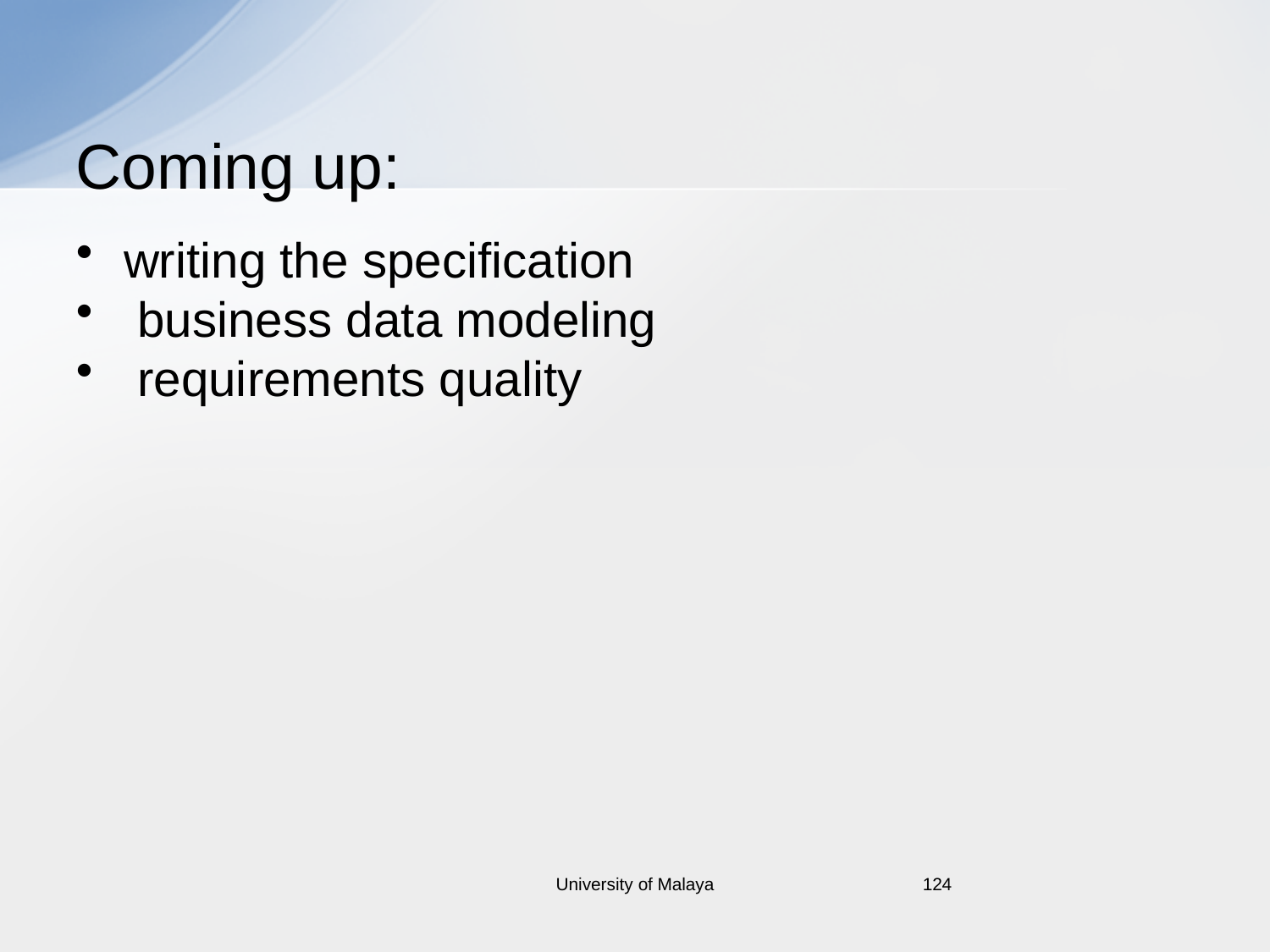

# Coming up:
writing the specification
 business data modeling
 requirements quality
University of Malaya
124